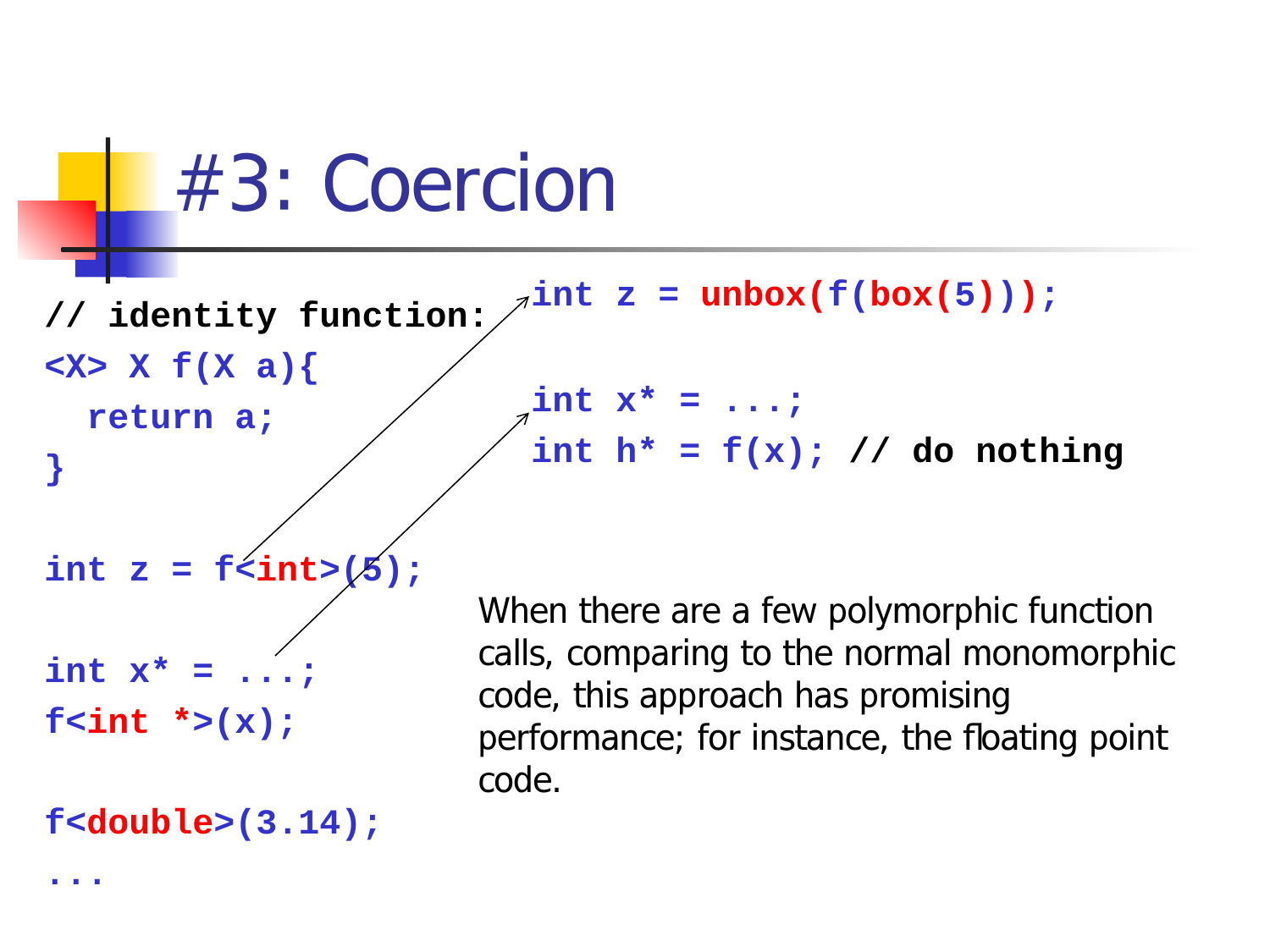

# #3: Coercion
int z = unbox(f(box(5)));
// identity function:
<X> X f(X a){
  return a;
}

int z = f<int>(5);

int x* = ...;
f<int *>(x);

f<double>(3.14);
...

int x* = ...;
int h* = f(x); // do nothing
When there are a few polymorphic function calls, comparing to the normal monomorphic code, this approach has promising performance; for instance, the floating point code.